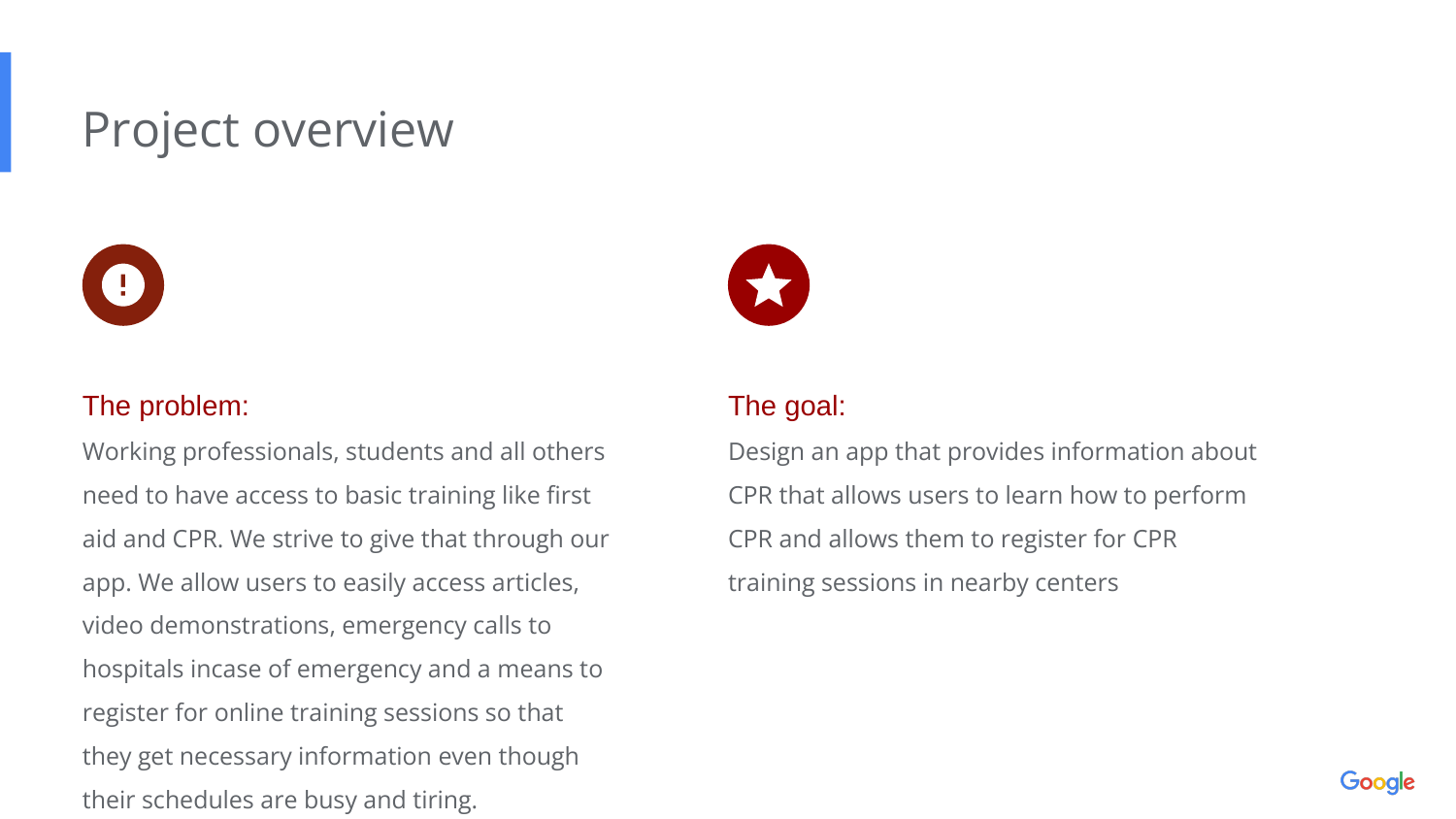

Project overview

The problem:
Working professionals, students and all others need to have access to basic training like first aid and CPR. We strive to give that through our app. We allow users to easily access articles, video demonstrations, emergency calls to hospitals incase of emergency and a means to register for online training sessions so that they get necessary information even though their schedules are busy and tiring.
The goal:
Design an app that provides information about CPR that allows users to learn how to perform CPR and allows them to register for CPR training sessions in nearby centers